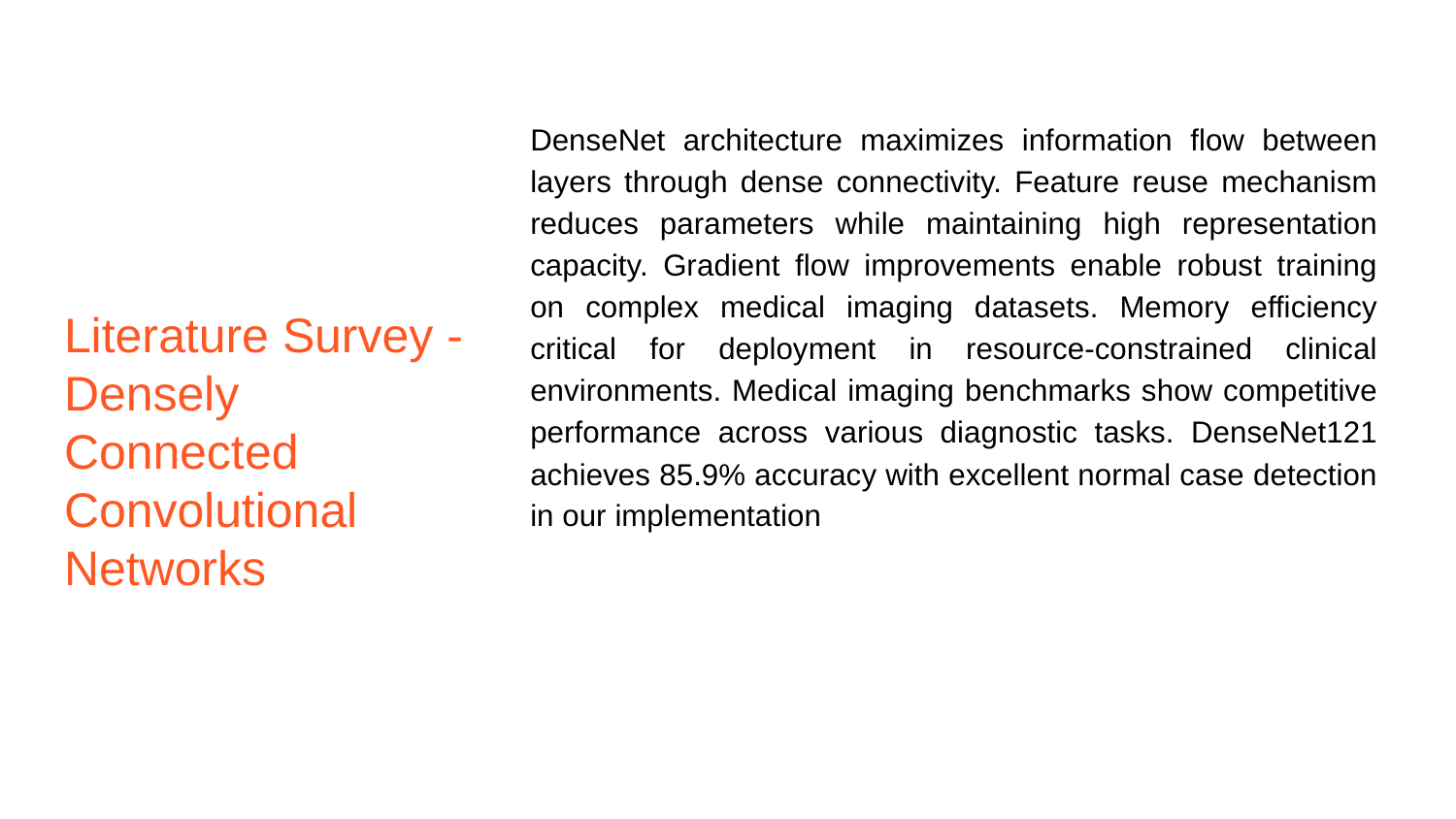

# Literature Survey -
Densely Connected Convolutional Networks

DenseNet architecture maximizes information flow between layers through dense connectivity. Feature reuse mechanism reduces parameters while maintaining high representation capacity. Gradient flow improvements enable robust training on complex medical imaging datasets. Memory efficiency critical for deployment in resource-constrained clinical environments. Medical imaging benchmarks show competitive performance across various diagnostic tasks. DenseNet121 achieves 85.9% accuracy with excellent normal case detection in our implementation